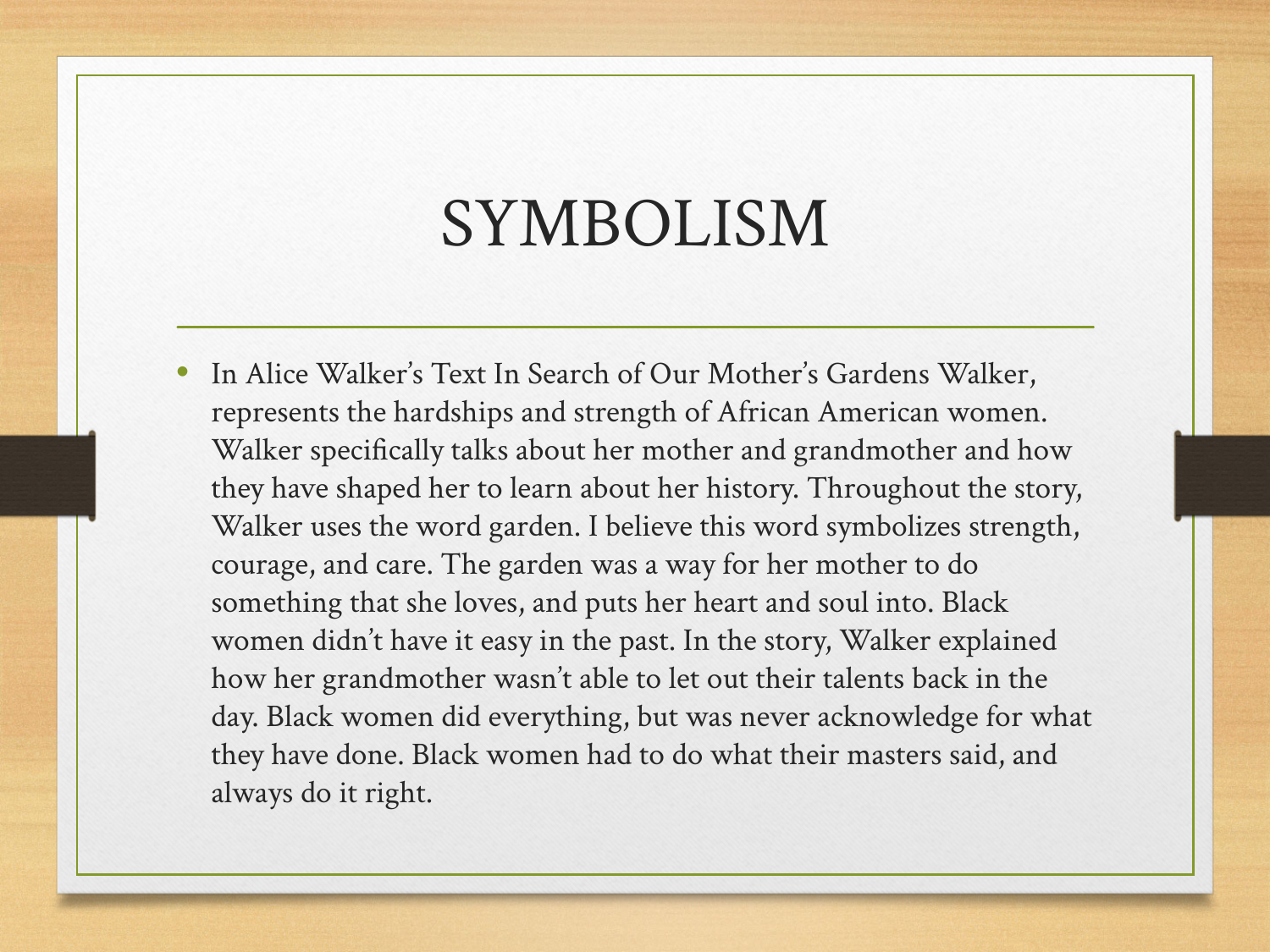

# SYMBOLISM
In Alice Walker’s Text In Search of Our Mother’s Gardens Walker, represents the hardships and strength of African American women. Walker specifically talks about her mother and grandmother and how they have shaped her to learn about her history. Throughout the story, Walker uses the word garden. I believe this word symbolizes strength, courage, and care. The garden was a way for her mother to do something that she loves, and puts her heart and soul into. Black women didn’t have it easy in the past. In the story, Walker explained how her grandmother wasn’t able to let out their talents back in the day. Black women did everything, but was never acknowledge for what they have done. Black women had to do what their masters said, and always do it right.